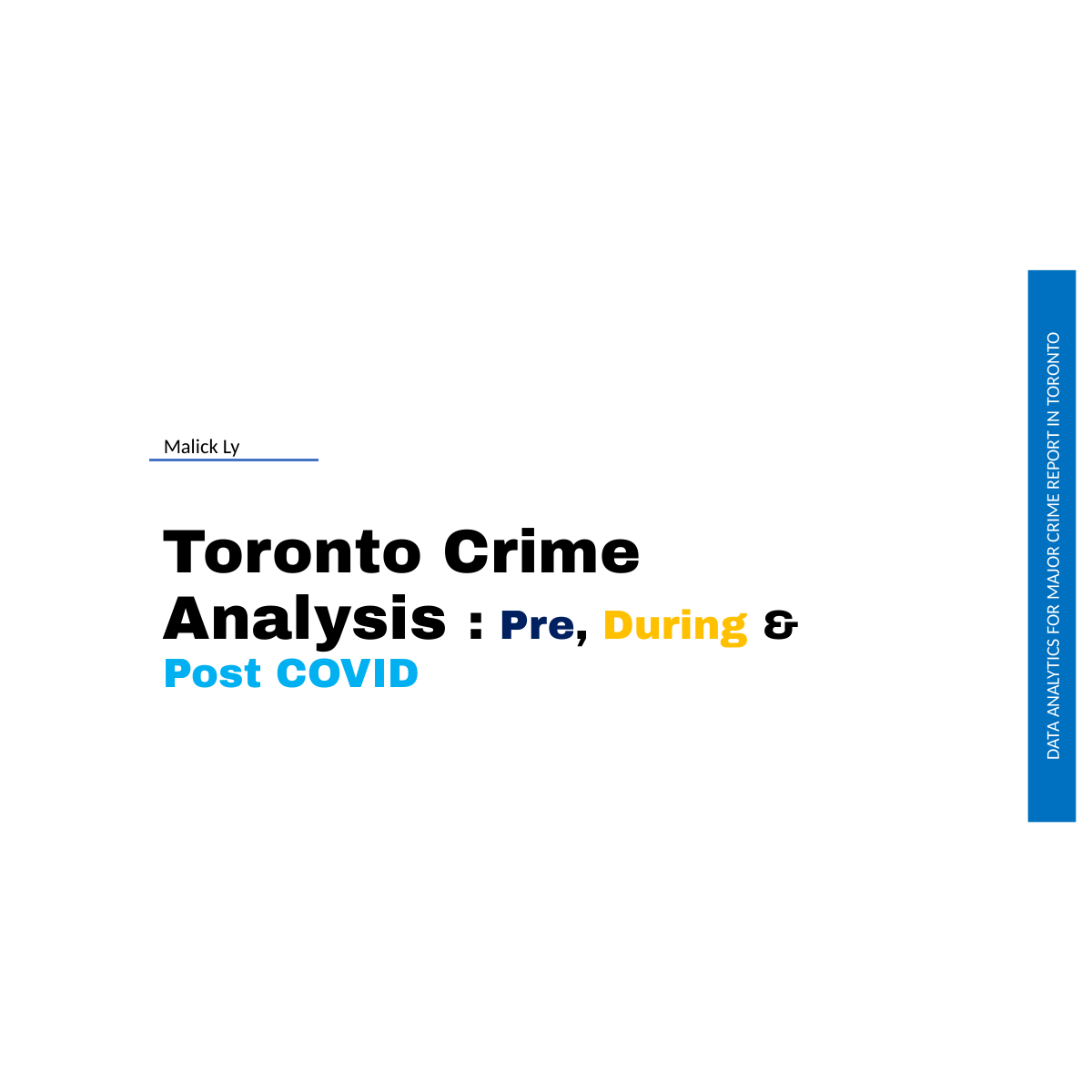

Malick Ly
# Toronto Crime Analysis : Pre, During & Post COVID
DATA ANALYTICS FOR MAJOR CRIME REPORT IN TORONTO